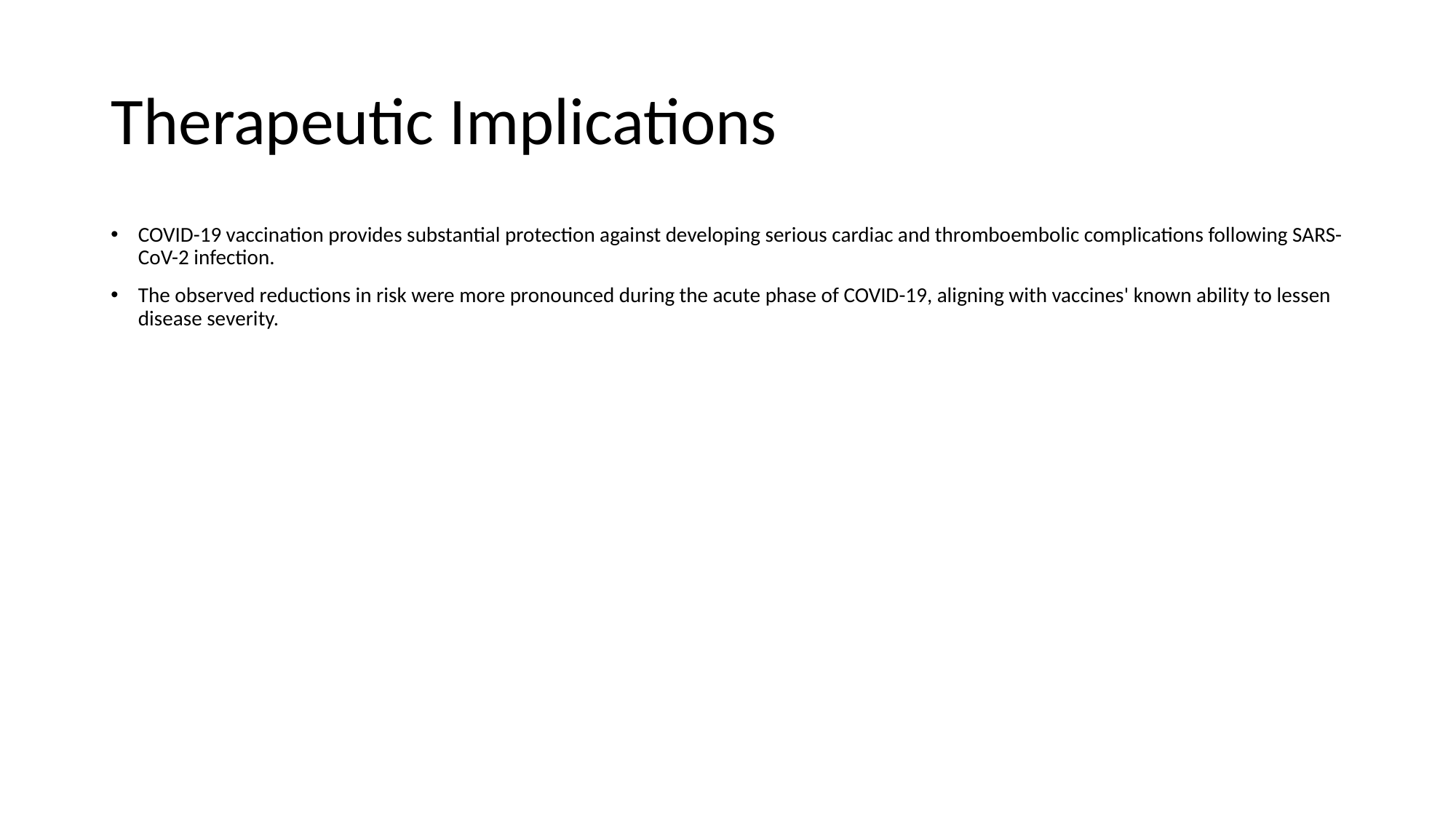

# Therapeutic Implications
COVID-19 vaccination provides substantial protection against developing serious cardiac and thromboembolic complications following SARS-CoV-2 infection.
The observed reductions in risk were more pronounced during the acute phase of COVID-19, aligning with vaccines' known ability to lessen disease severity.